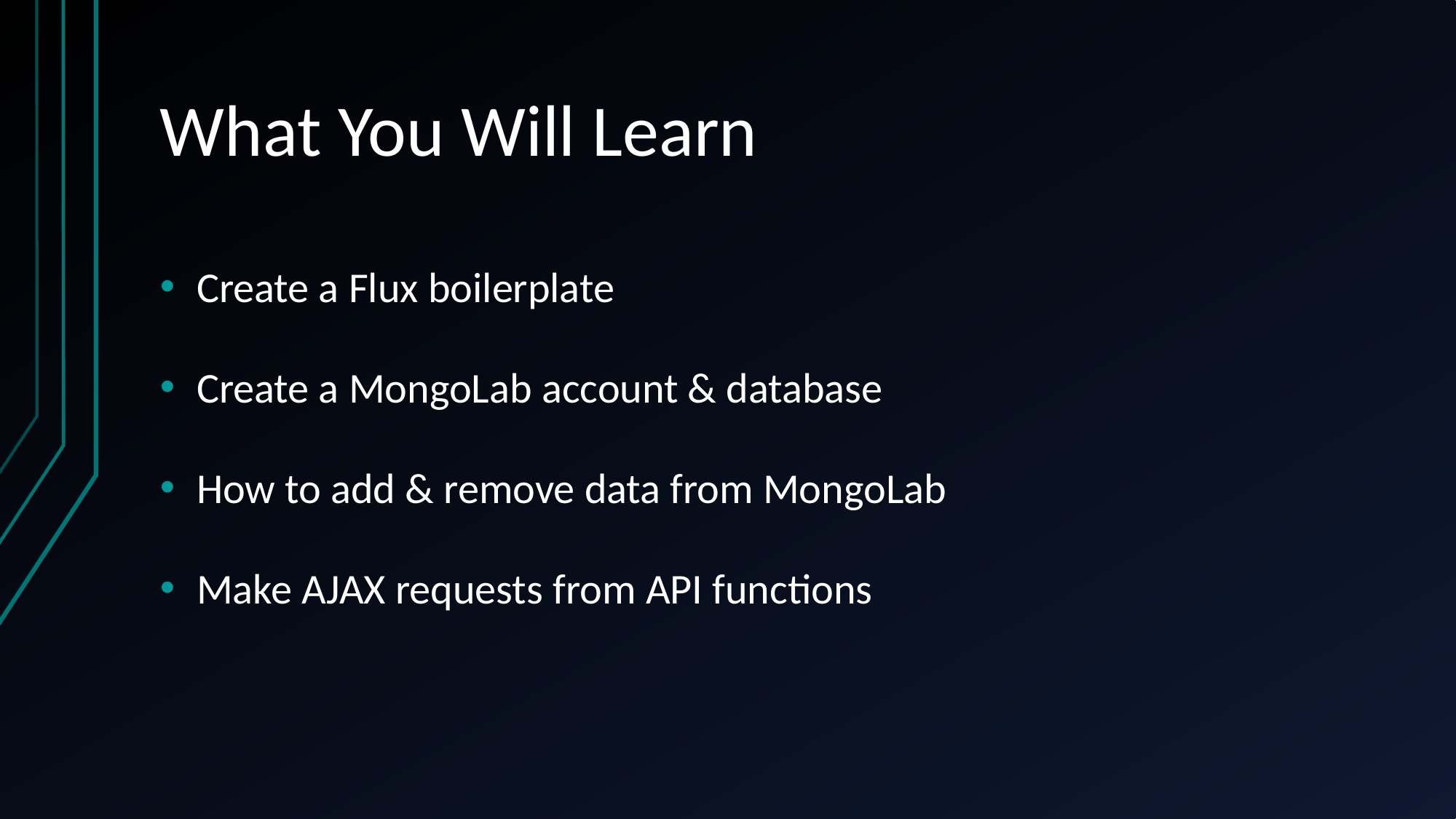

# What You Will Learn
Create a Flux boilerplate
Create a MongoLab account & database
How to add & remove data from MongoLab
Make AJAX requests from API functions